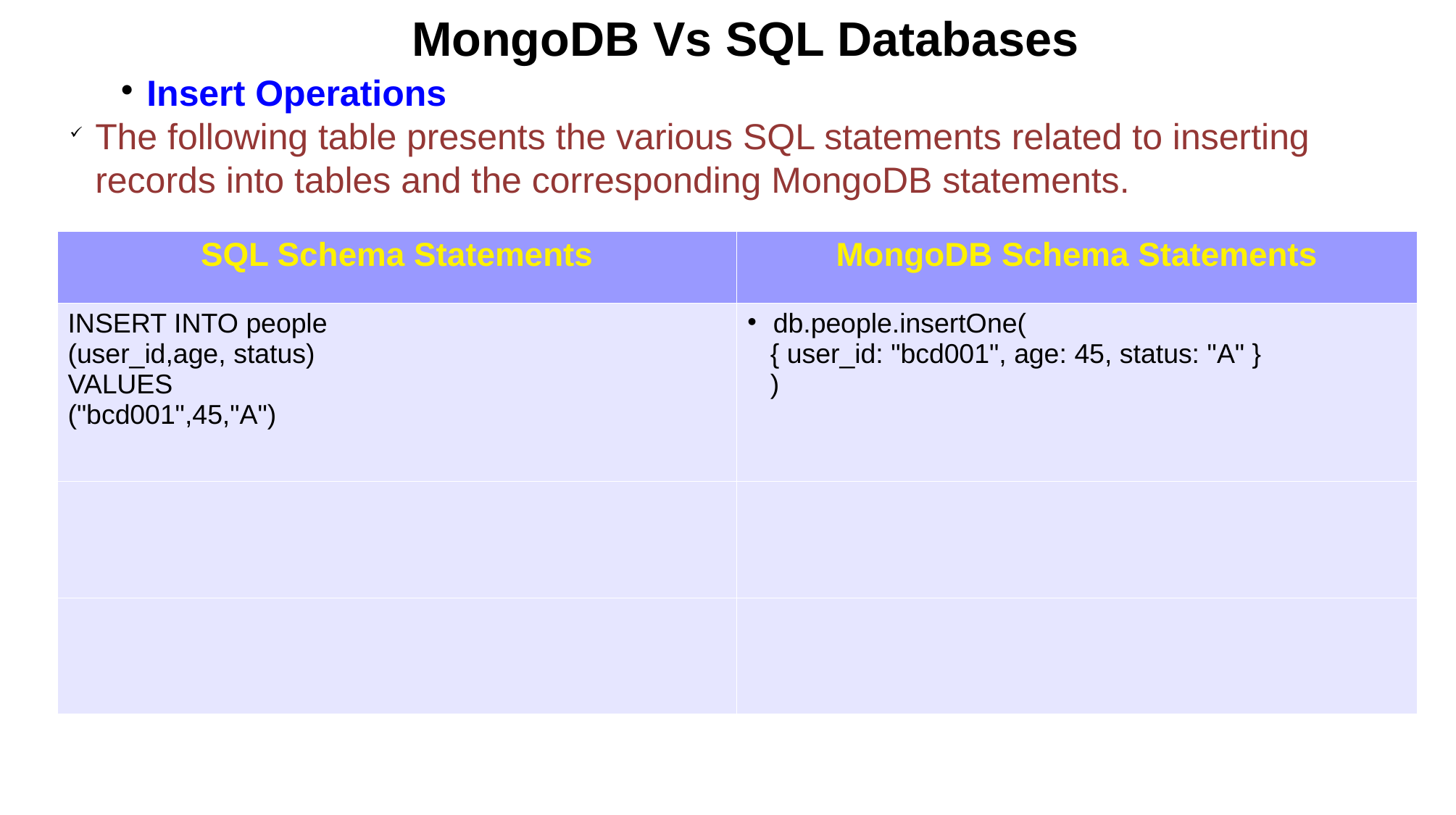

MongoDB Vs SQL Databases
Insert Operations
The following table presents the various SQL statements related to inserting records into tables and the corresponding MongoDB statements.

| SQL Schema Statements | MongoDB Schema Statements |
| --- | --- |
| INSERT INTO people (user\_id,age, status) VALUES ("bcd001",45,"A") | db.people.insertOne( { user\_id: "bcd001", age: 45, status: "A" } ) |
|  |  |
|  |  |